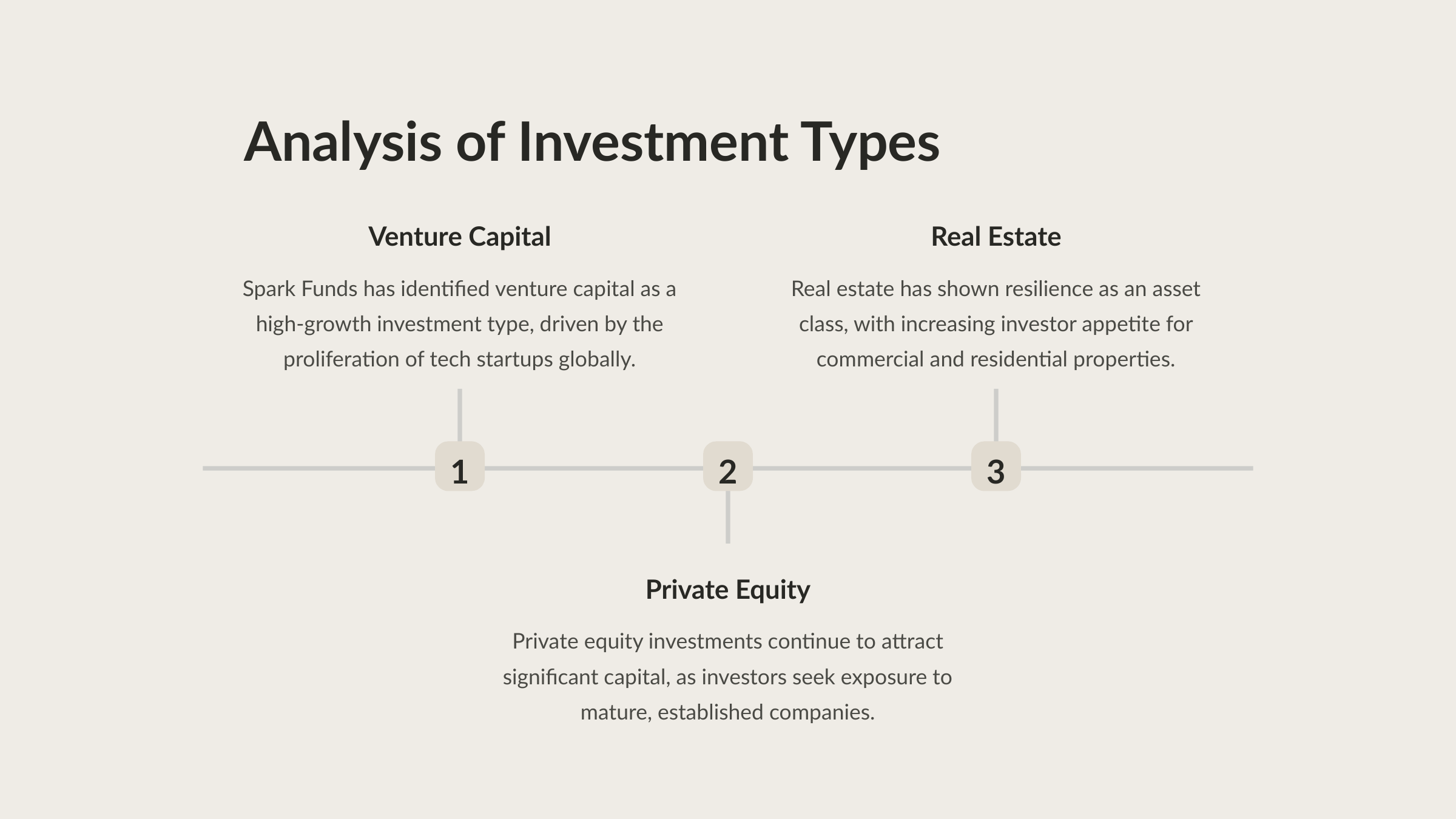

Analysis of Investment Types
Venture Capital
Real Estate
Spark Funds has identified venture capital as a high-growth investment type, driven by the proliferation of tech startups globally.
Real estate has shown resilience as an asset class, with increasing investor appetite for commercial and residential properties.

1
2
3

Private Equity
Private equity investments continue to attract significant capital, as investors seek exposure to mature, established companies.